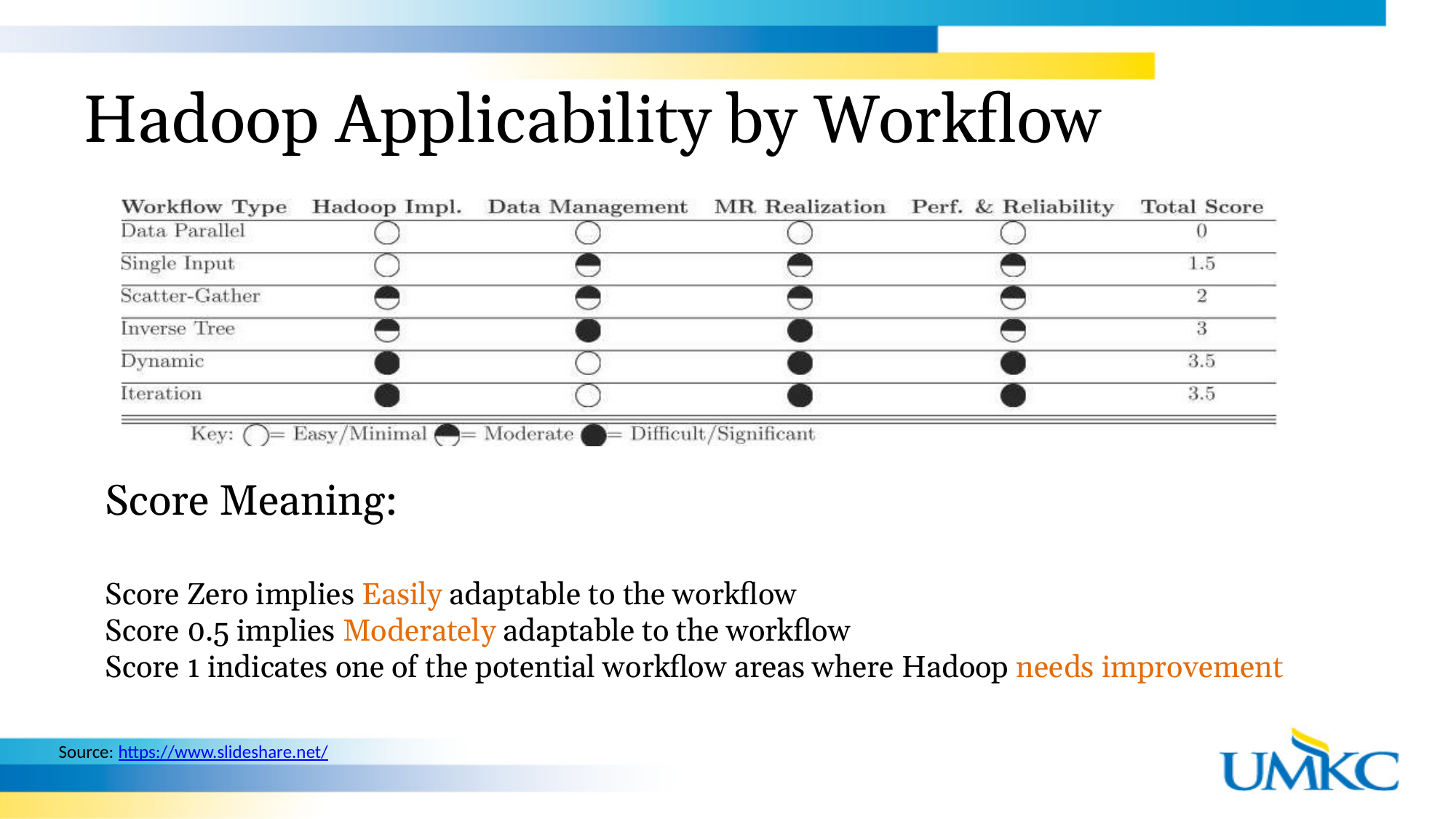

# Hadoop Applicability by Workflow

Score Meaning:

Score Zero implies Easily adaptable to the workflow
Score 0.5 implies Moderately adaptable to the workflow
Score 1 indicates one of the potential workflow areas where Hadoop needs improvement
Source: https://www.slideshare.net/